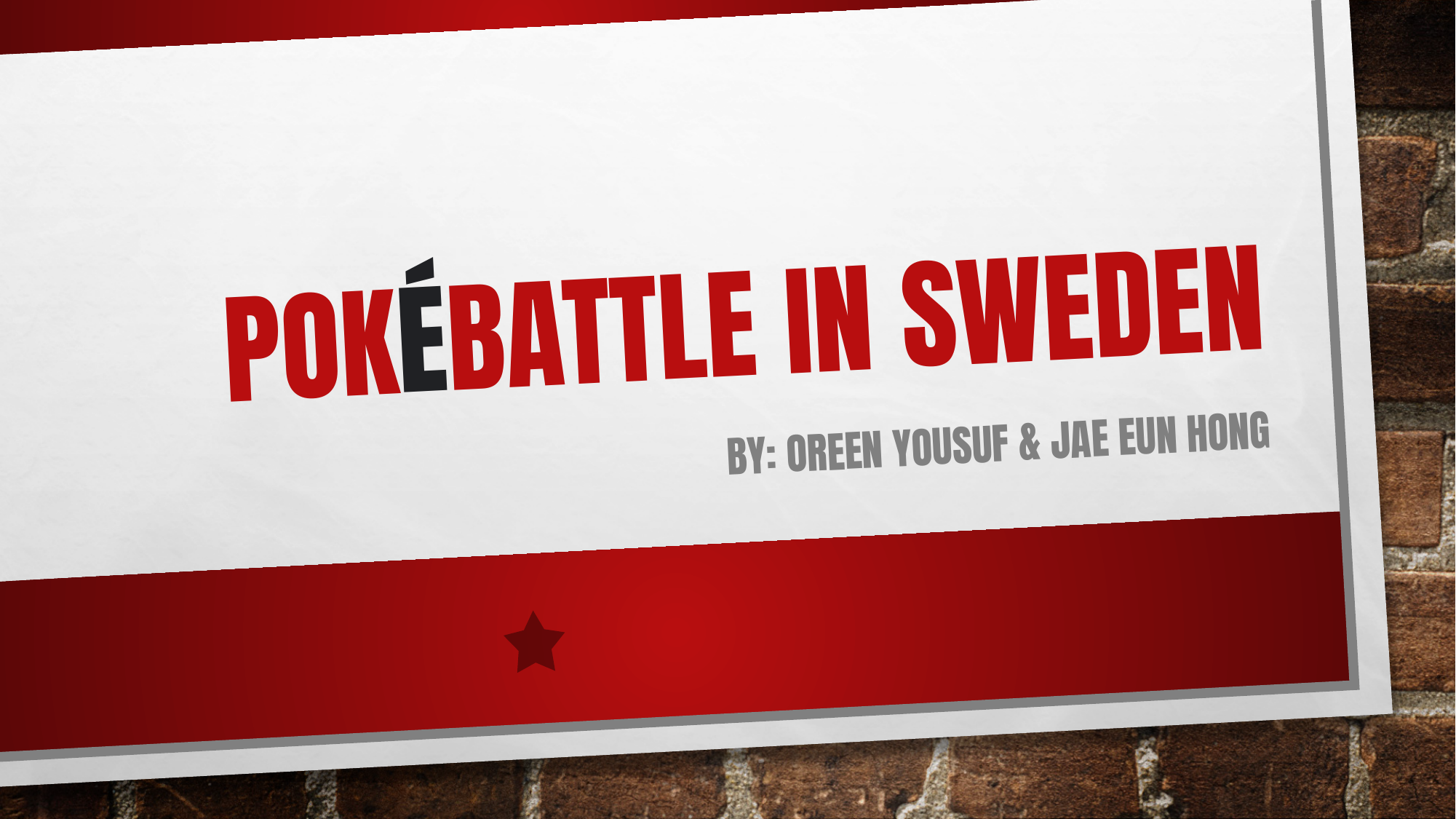

# PokéBattle in Sweden
By: Oreen Yousuf & Jae Eun Hong